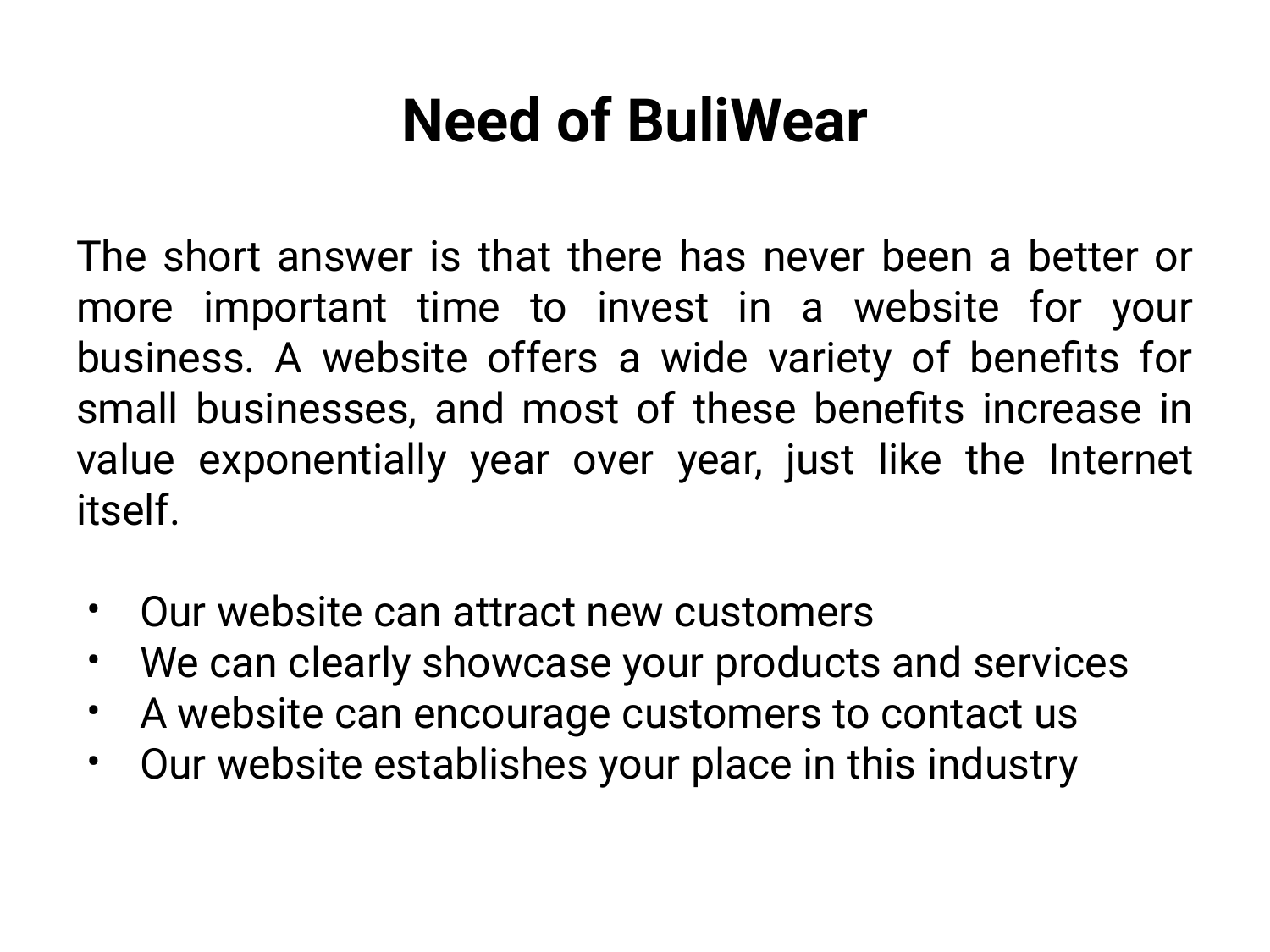

# Need of BuliWear
The short answer is that there has never been a better or more important time to invest in a website for your business. A website offers a wide variety of benefits for small businesses, and most of these benefits increase in value exponentially year over year, just like the Internet itself.

Our website can attract new customers
We can clearly showcase your products and services
A website can encourage customers to contact us
Our website establishes your place in this industry